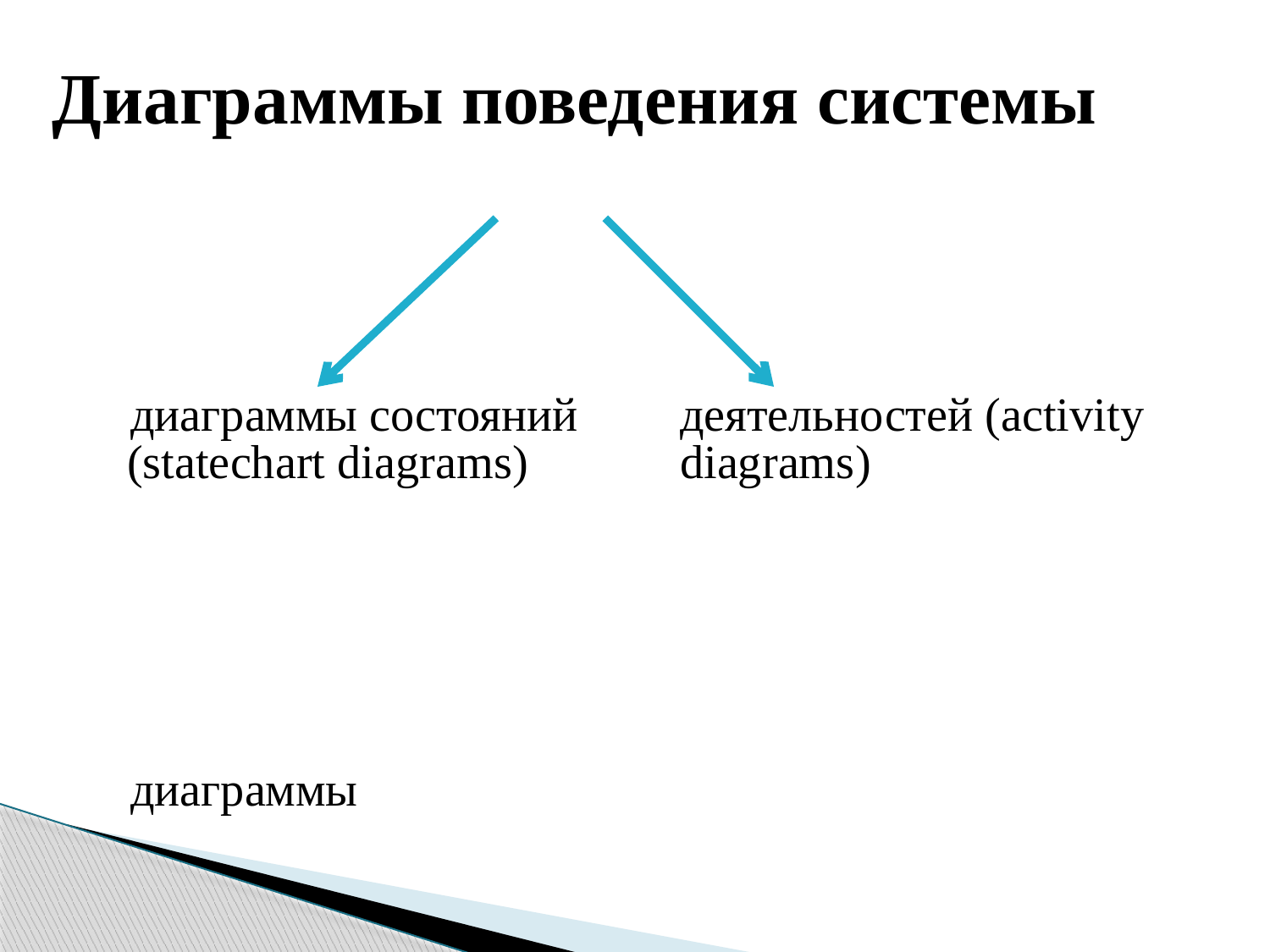

# Диаграммы поведения системы
диаграммы состояний (statechart diagrams)

диаграммы деятельностей (activity diagrams)